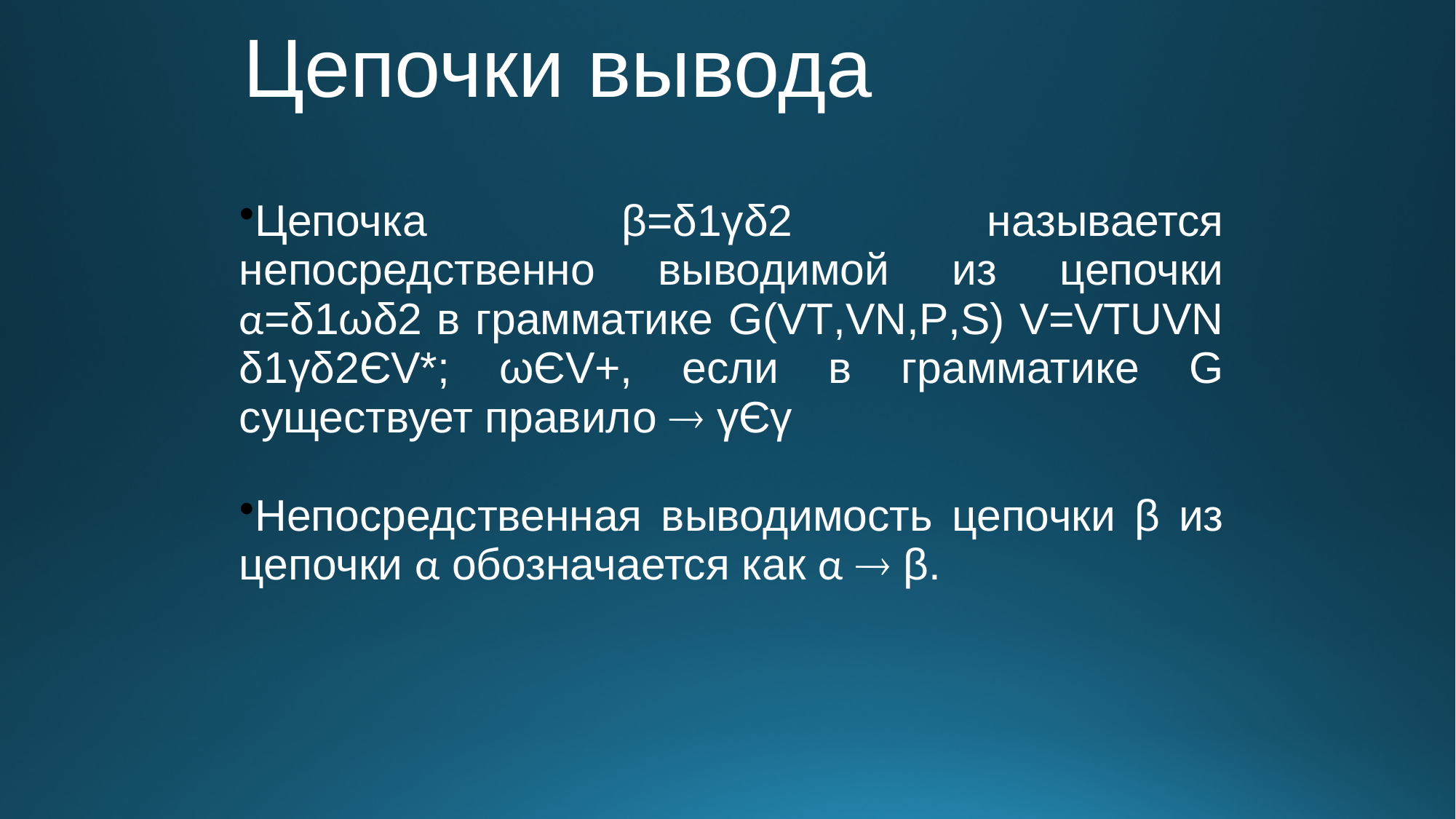

# Цепочки вывода
Цепочка β=δ1γδ2 называется непосредственно выводимой из цепочки α=δ1ωδ2 в грамматике G(VT,VN,P,S) V=VTUVN δ1γδ2ЄV*; ωЄV+, если в грамматике G существует правило → γЄγ

Непосредственная выводимость цепочки β из цепочки α обозначается как α → β.